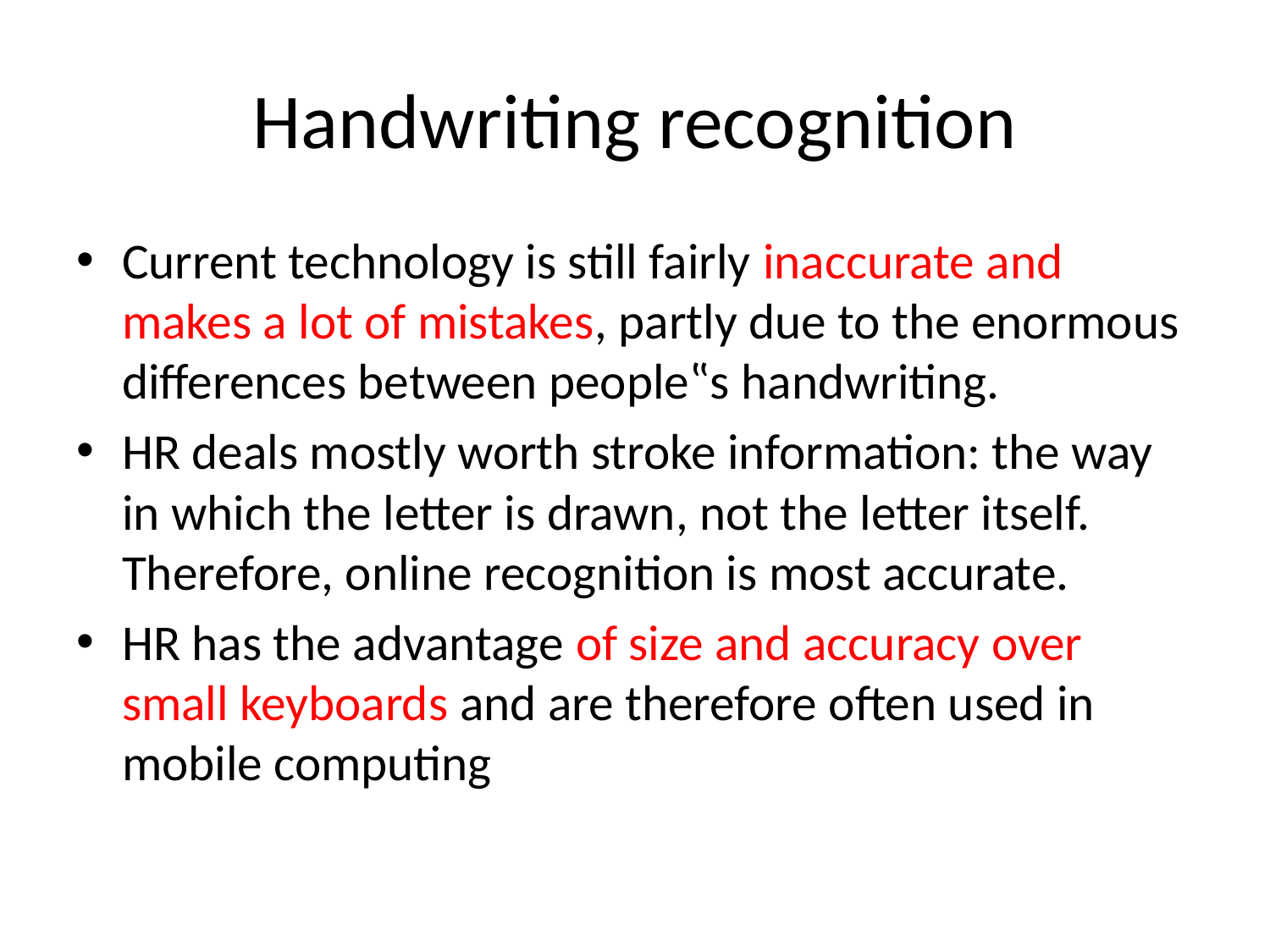

# Handwriting recognition
Current technology is still fairly inaccurate and makes a lot of mistakes, partly due to the enormous differences between people‟s handwriting.
HR deals mostly worth stroke information: the way in which the letter is drawn, not the letter itself. Therefore, online recognition is most accurate.
HR has the advantage of size and accuracy over small keyboards and are therefore often used in mobile computing